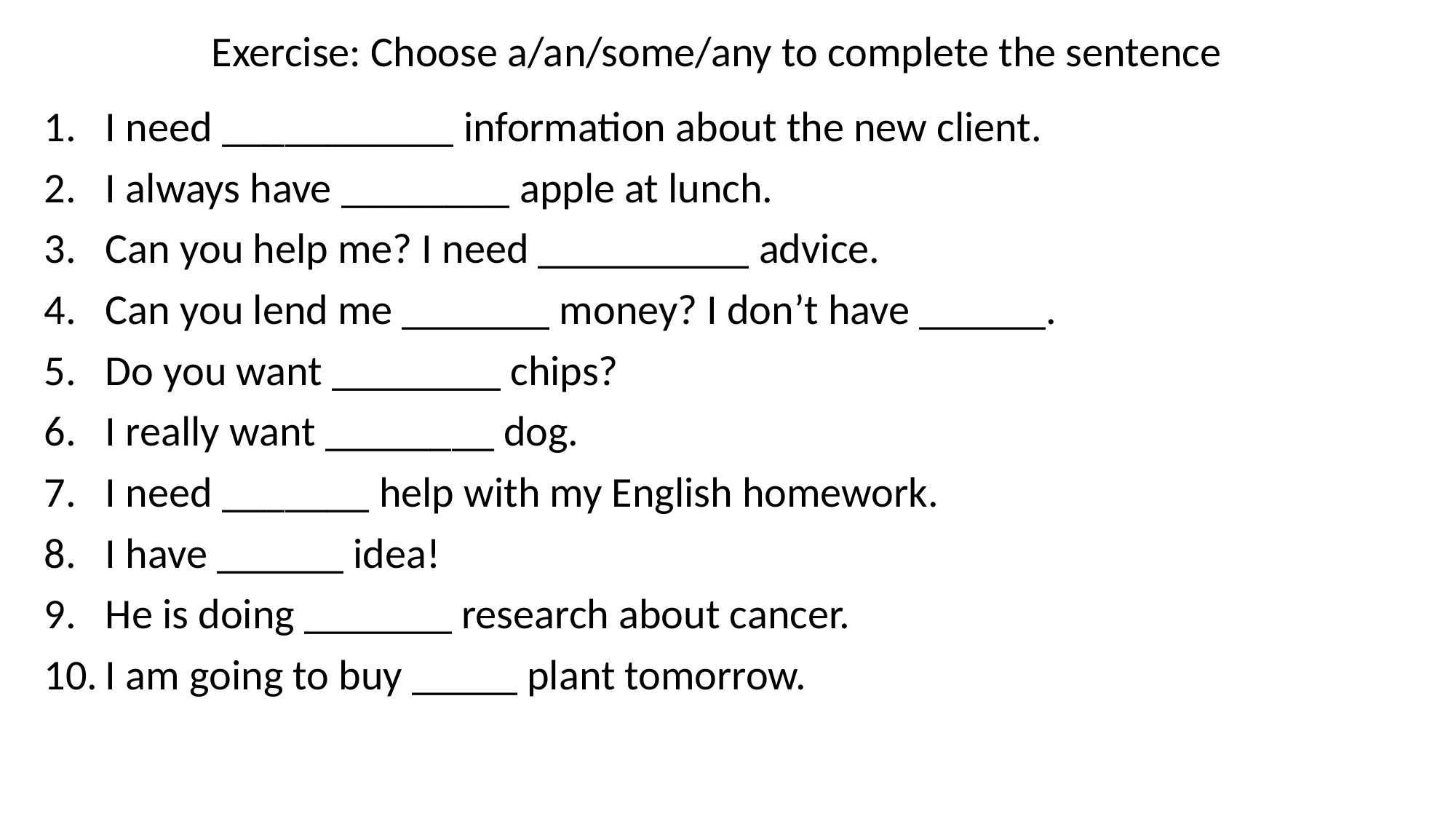

# Exercise: Choose a/an/some/any to complete the sentence
I need ___________ information about the new client.
I always have ________ apple at lunch.
Can you help me? I need __________ advice.
Can you lend me _______ money? I don’t have ______.
Do you want ________ chips?
I really want ________ dog.
I need _______ help with my English homework.
I have ______ idea!
He is doing _______ research about cancer.
I am going to buy _____ plant tomorrow.